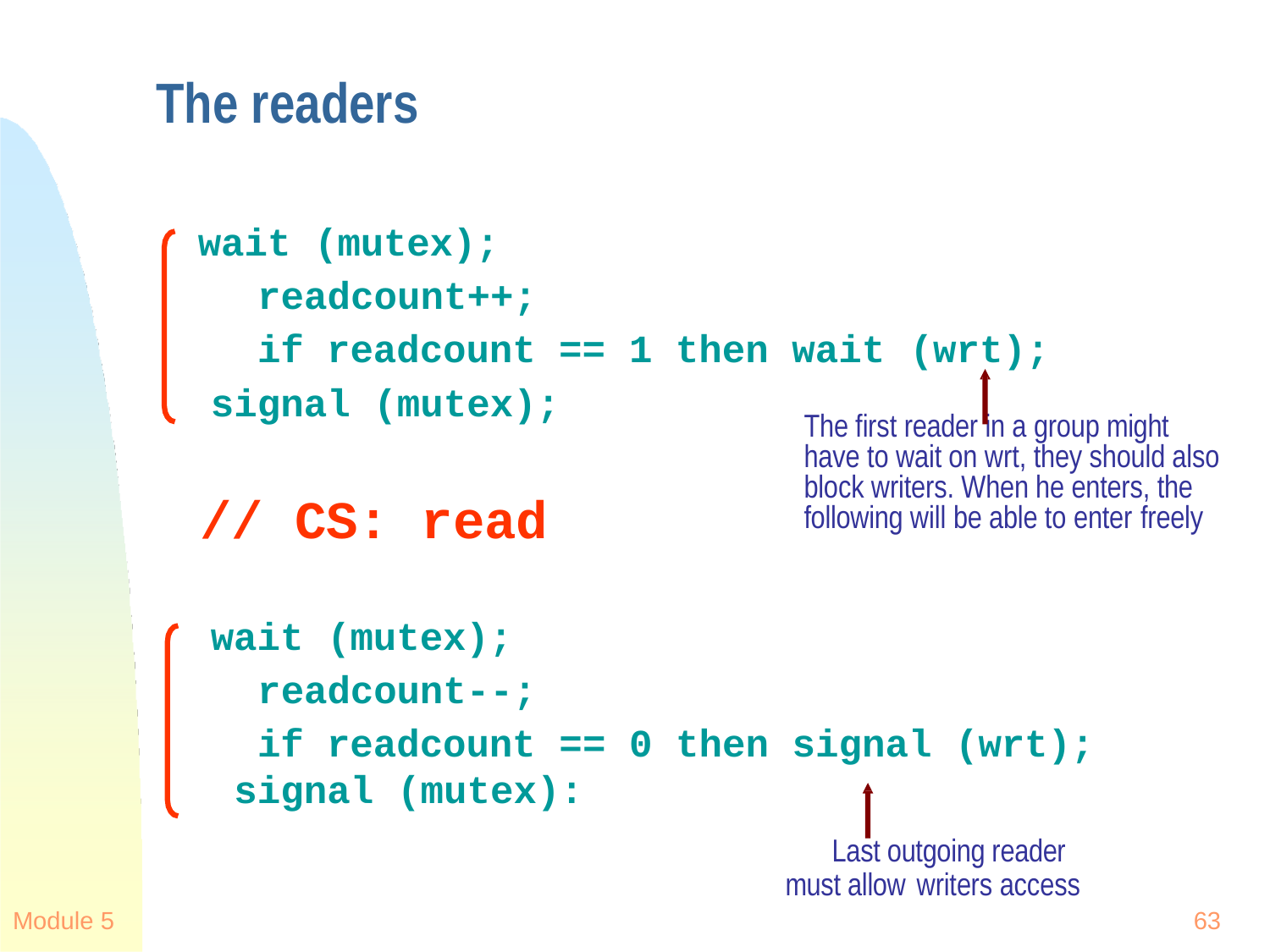

# The readers
wait (mutex);
readcount++;
if readcount == 1 then wait (wrt);

signal (mutex);
The first reader in a group might  have to wait on wrt, they should also block writers. When he enters, the  following will be able to enter freely
// CS: read
wait (mutex);
readcount--;
if readcount == 0 then signal (wrt);  signal (mutex):
Last outgoing reader must allow writers access

Module 5
63